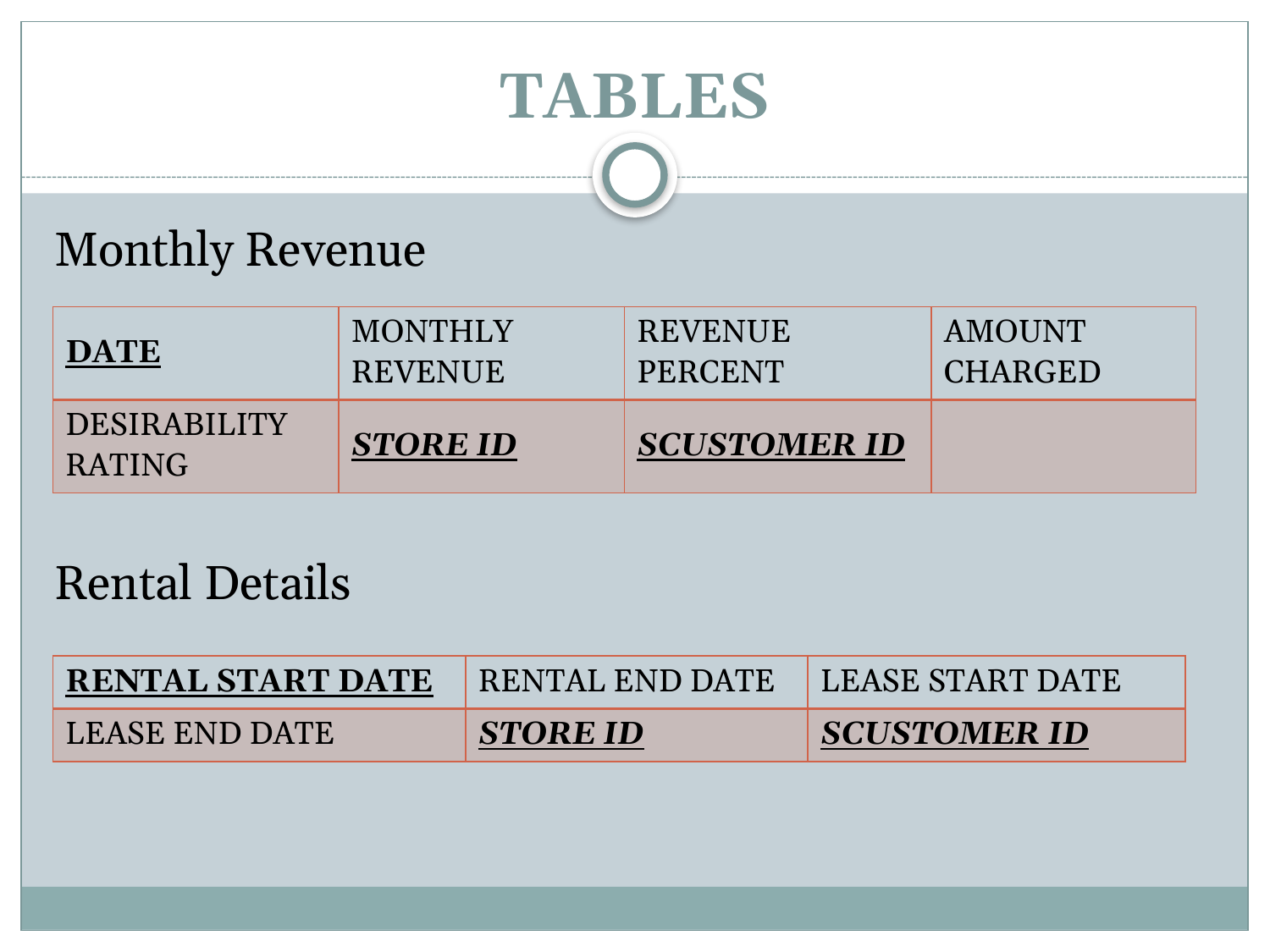

# TABLES
Monthly Revenue

Rental Details

| DATE | MONTHLY REVENUE | REVENUE PERCENT | AMOUNT CHARGED |
| --- | --- | --- | --- |
| DESIRABILITY RATING | STORE ID | SCUSTOMER ID |  |
| RENTAL START DATE | RENTAL END DATE | LEASE START DATE |
| --- | --- | --- |
| LEASE END DATE | STORE ID | SCUSTOMER ID |